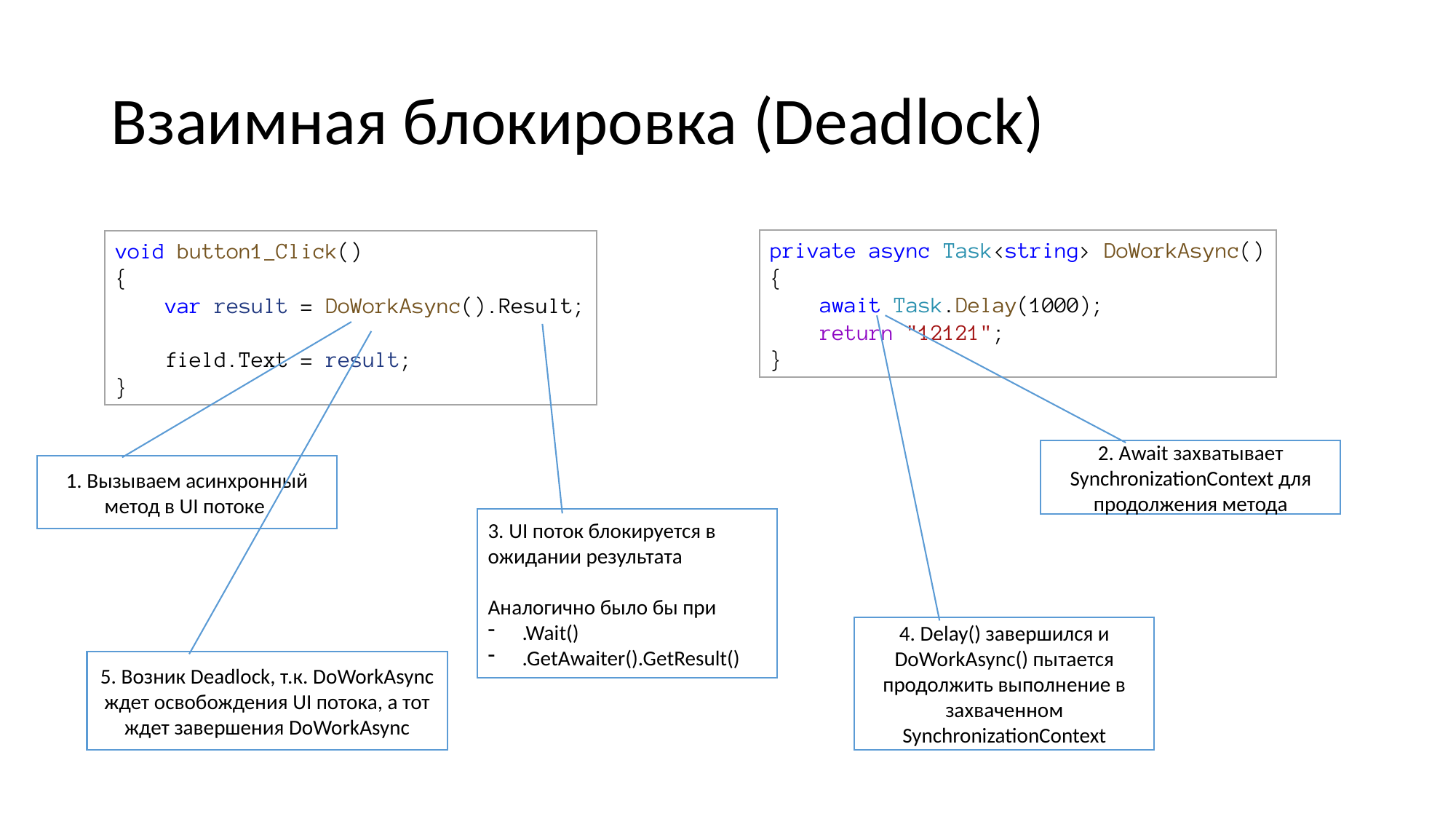

# Взаимная блокировка (Deadlock)
void button1_Click()
{
    var result = DoWorkAsync().Result;
    field.Text = result;
}
private async Task<string> DoWorkAsync()
{
    await Task.Delay(1000);
    return "12121";
}
2. Await захватывает SynchronizationContext для продолжения метода
1. Вызываем асинхронный метод в UI потоке
3. UI поток блокируется в ожидании результата

Аналогично было бы при
.Wait()
.GetAwaiter().GetResult()
4. Delay() завершился и DoWorkAsync() пытается продолжить выполнение в захваченном SynchronizationContext
5. Возник Deadlock, т.к. DoWorkAsync ждет освобождения UI потока, а тот ждет завершения DoWorkAsync